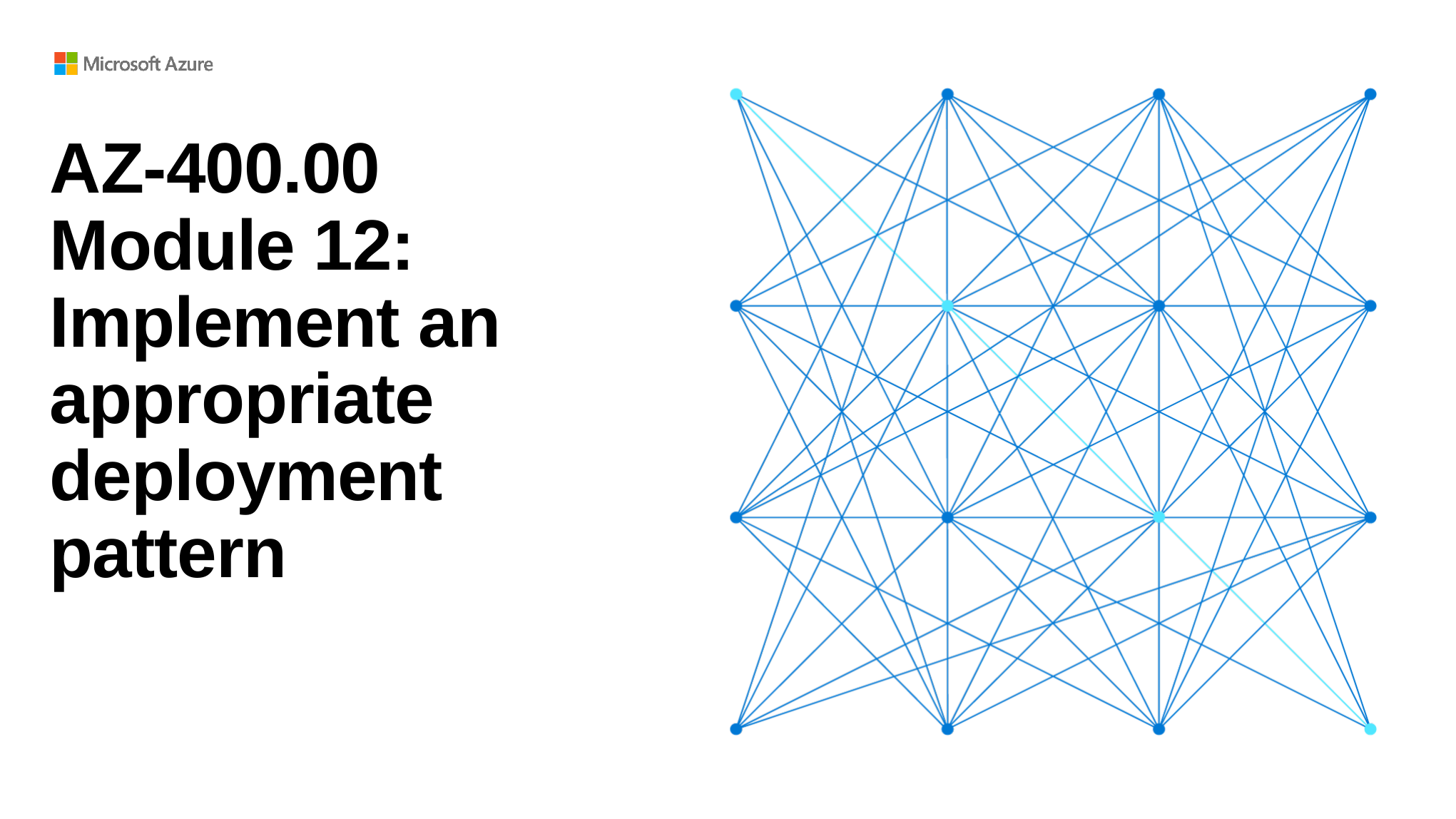

# AZ-400.00 Module 12: Implement an appropriate deployment pattern